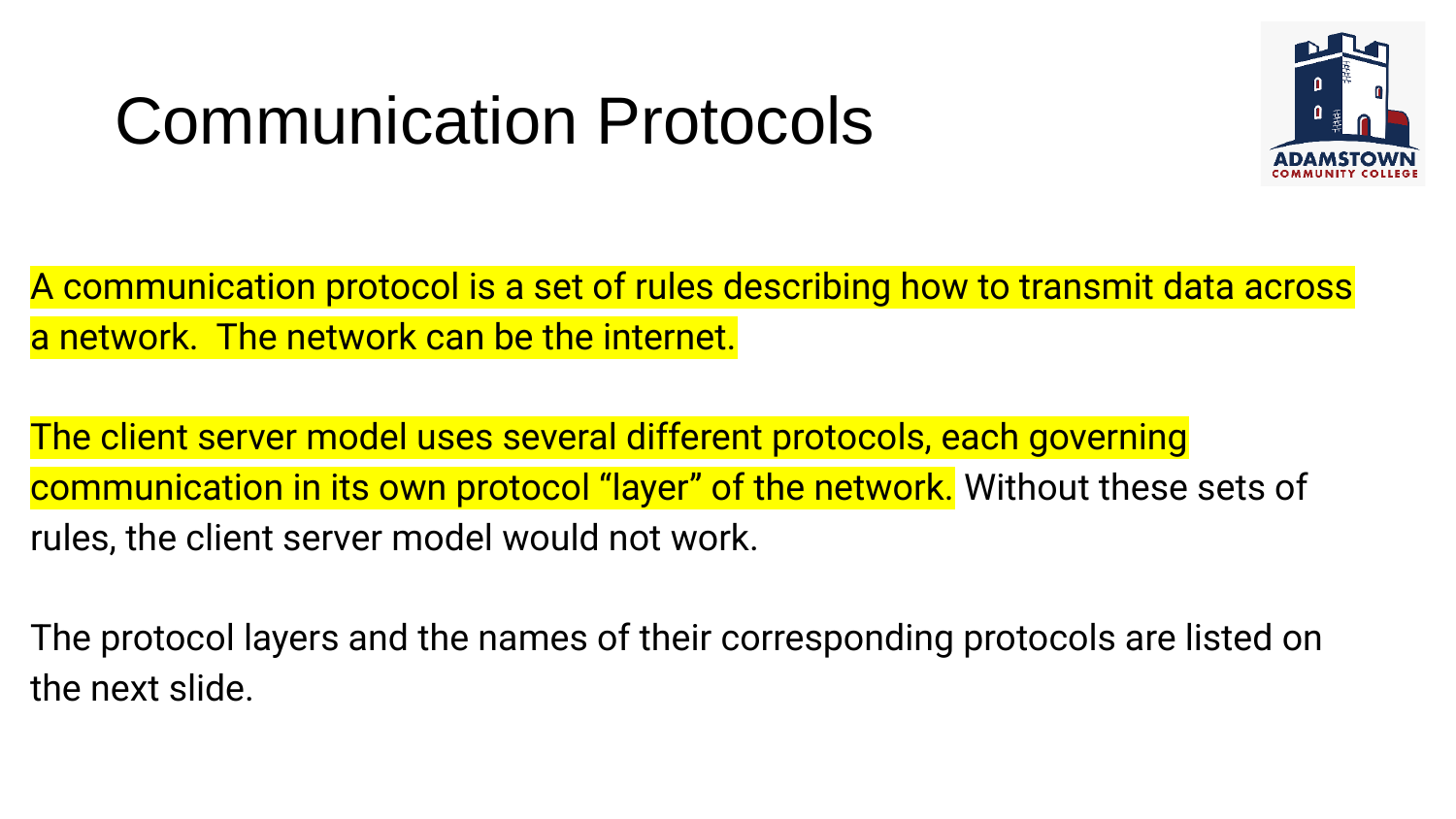

# Communication Protocols
A communication protocol is a set of rules describing how to transmit data across a network.  The network can be the internet.

The client server model uses several different protocols, each governing communication in its own protocol “layer” of the network. Without these sets of rules, the client server model would not work.

The protocol layers and the names of their corresponding protocols are listed on the next slide.